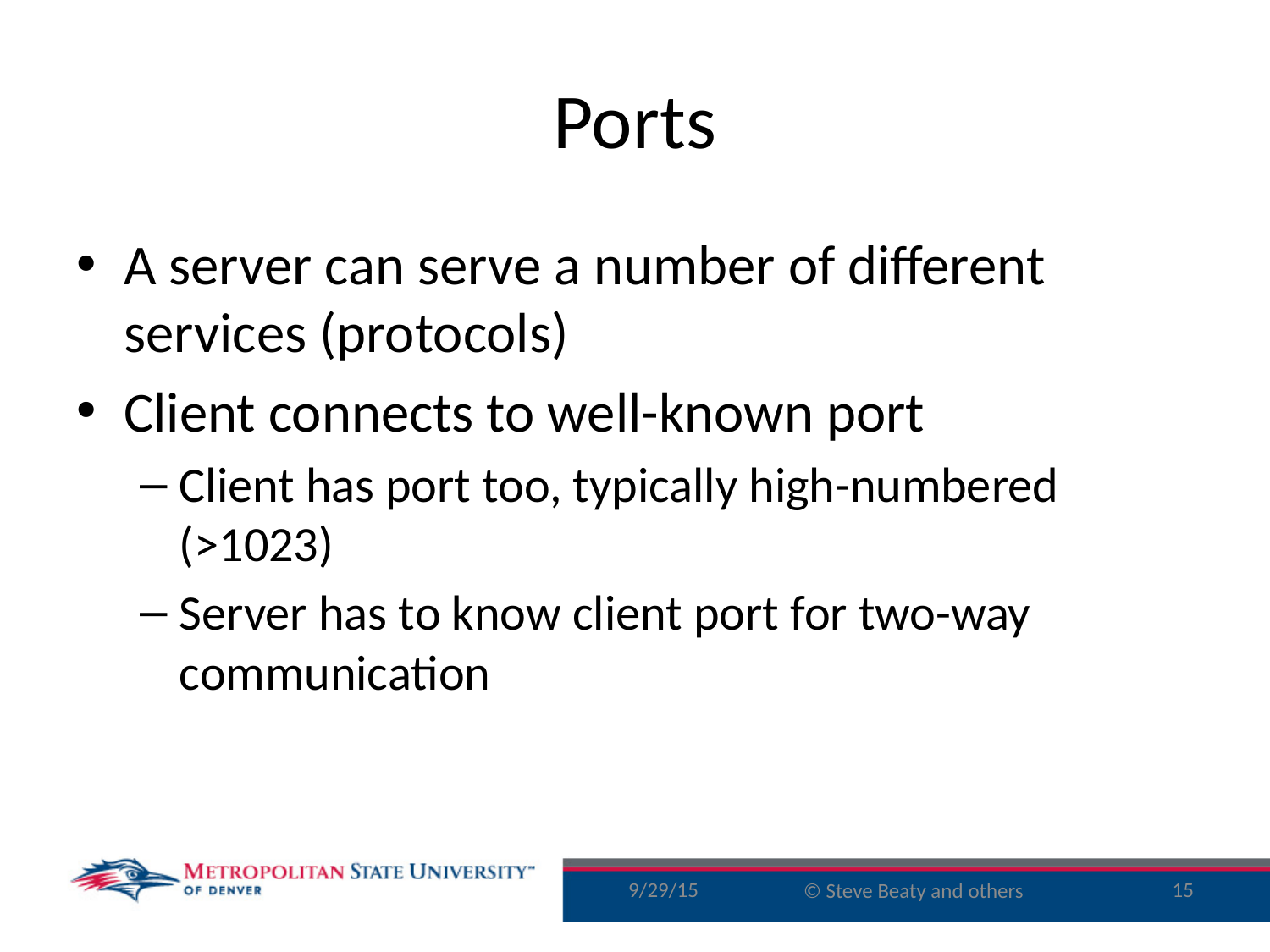

# Ports
A server can serve a number of different services (protocols)
Client connects to well-known port
Client has port too, typically high-numbered (>1023)
Server has to know client port for two-way communication
9/29/15
15
© Steve Beaty and others